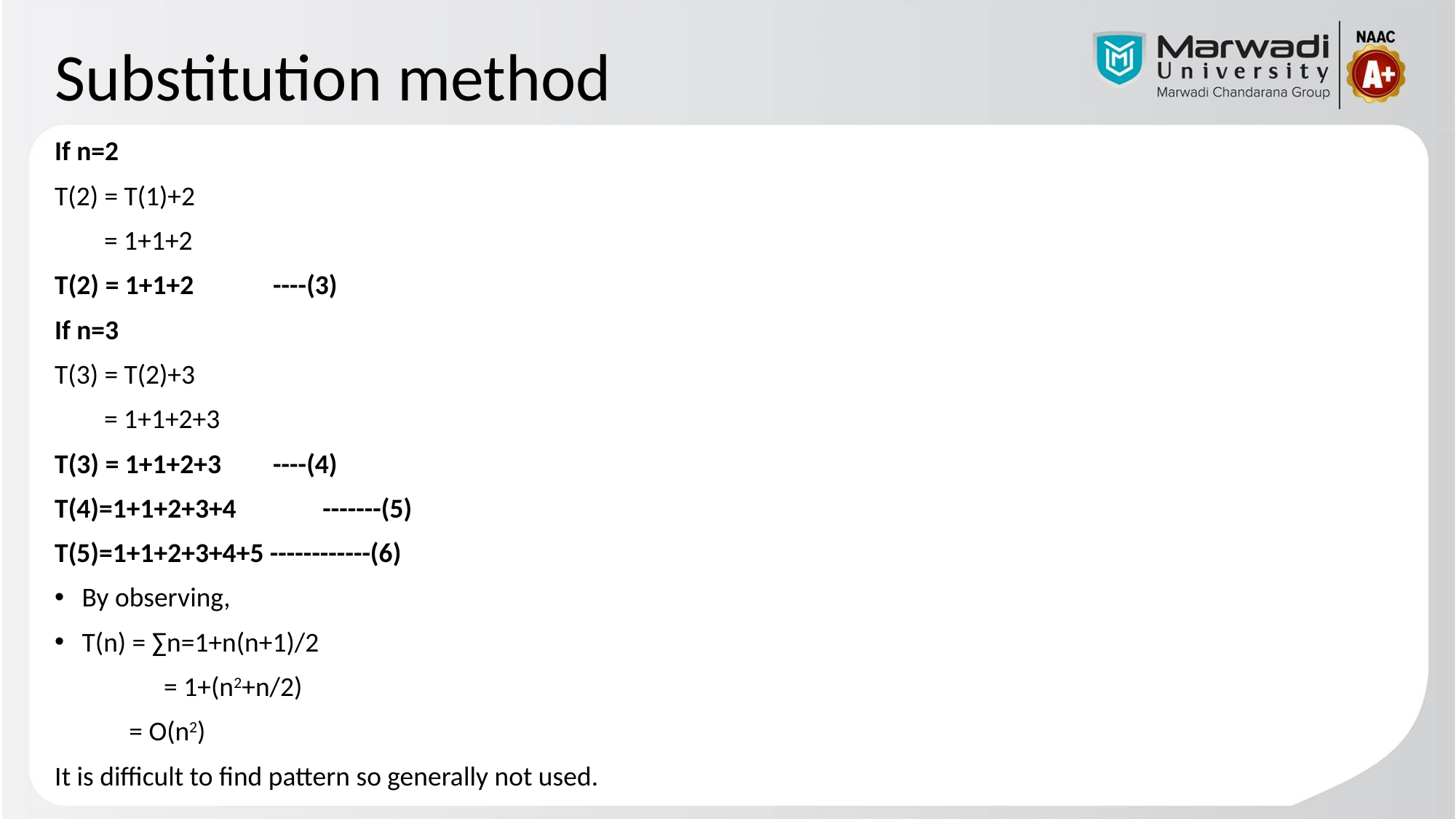

# Substitution method
If n=2
T(2) = T(1)+2
        = 1+1+2
T(2) = 1+1+2	----(3)
If n=3
T(3) = T(2)+3
        = 1+1+2+3
T(3) = 1+1+2+3	----(4)
T(4)=1+1+2+3+4              -------(5)
T(5)=1+1+2+3+4+5 ------------(6)
By observing,
T(n) = ∑n=1+n(n+1)/2
	= 1+(n2+n/2)
            = O(n2)
It is difficult to find pattern so generally not used.